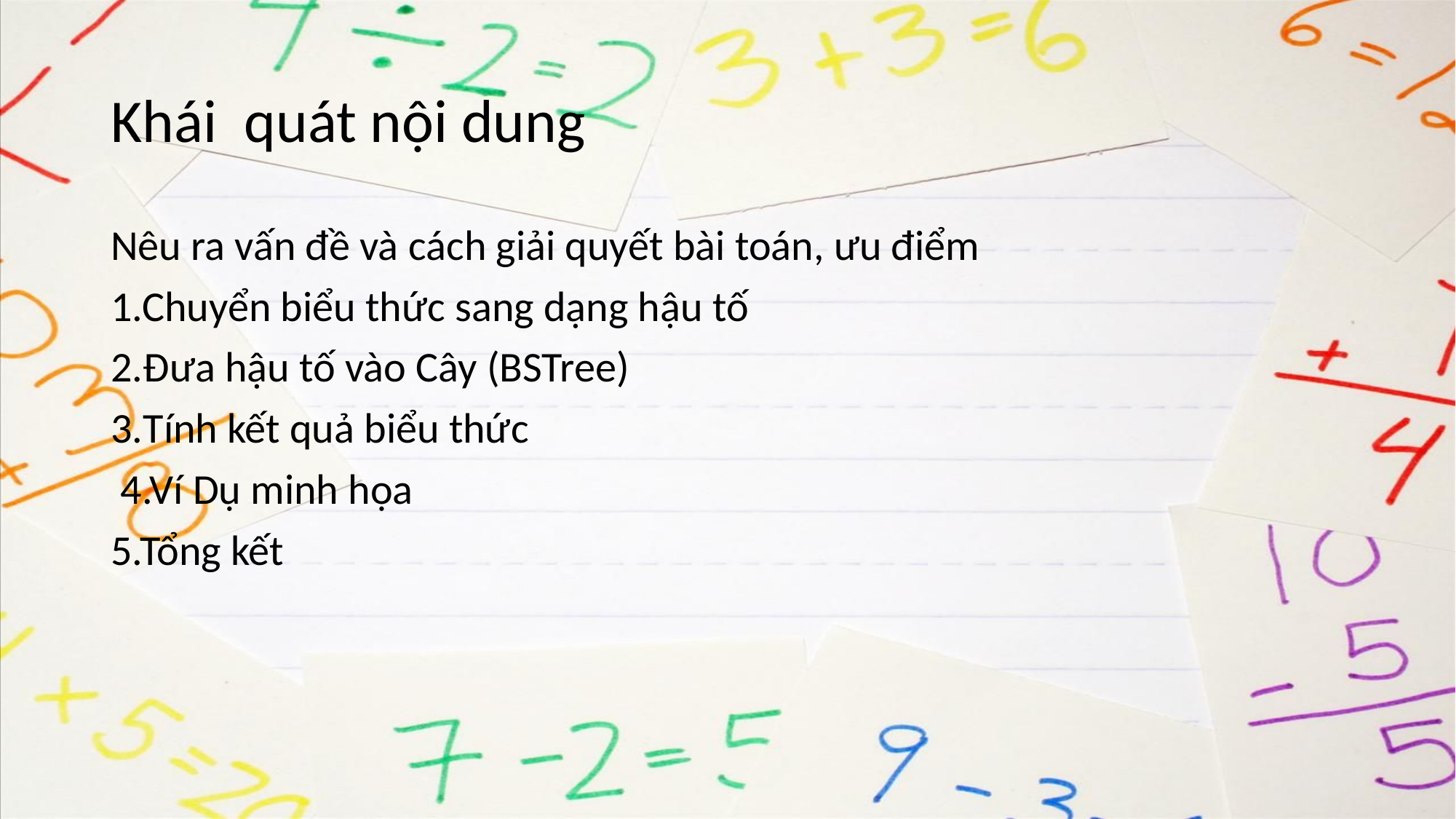

# Khái  quát nội dung
Nêu ra vấn đề và cách giải quyết bài toán, ưu điểm
1.Chuyển biểu thức sang dạng hậu tố
2.Đưa hậu tố vào Cây (BSTree)
3.Tính kết quả biểu thức
 4.Ví Dụ minh họa
5.Tổng kết